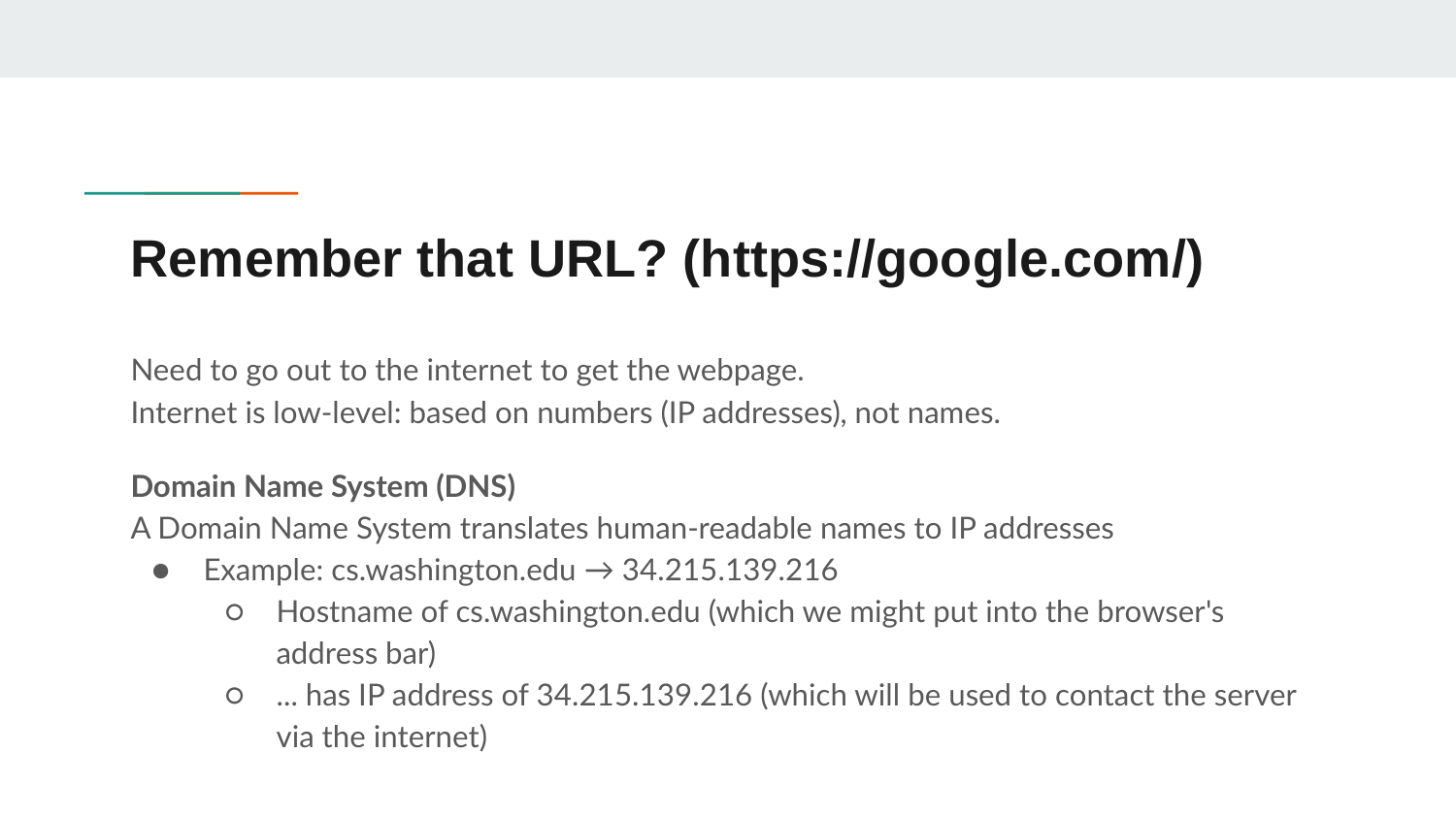

# Remember that URL? (https://google.com/)
Need to go out to the internet to get the webpage.
Internet is low-level: based on numbers (IP addresses), not names.
Domain Name System (DNS)
A Domain Name System translates human-readable names to IP addresses
Example: cs.washington.edu → 34.215.139.216
Hostname of cs.washington.edu (which we might put into the browser's address bar)
... has IP address of 34.215.139.216 (which will be used to contact the server via the internet)